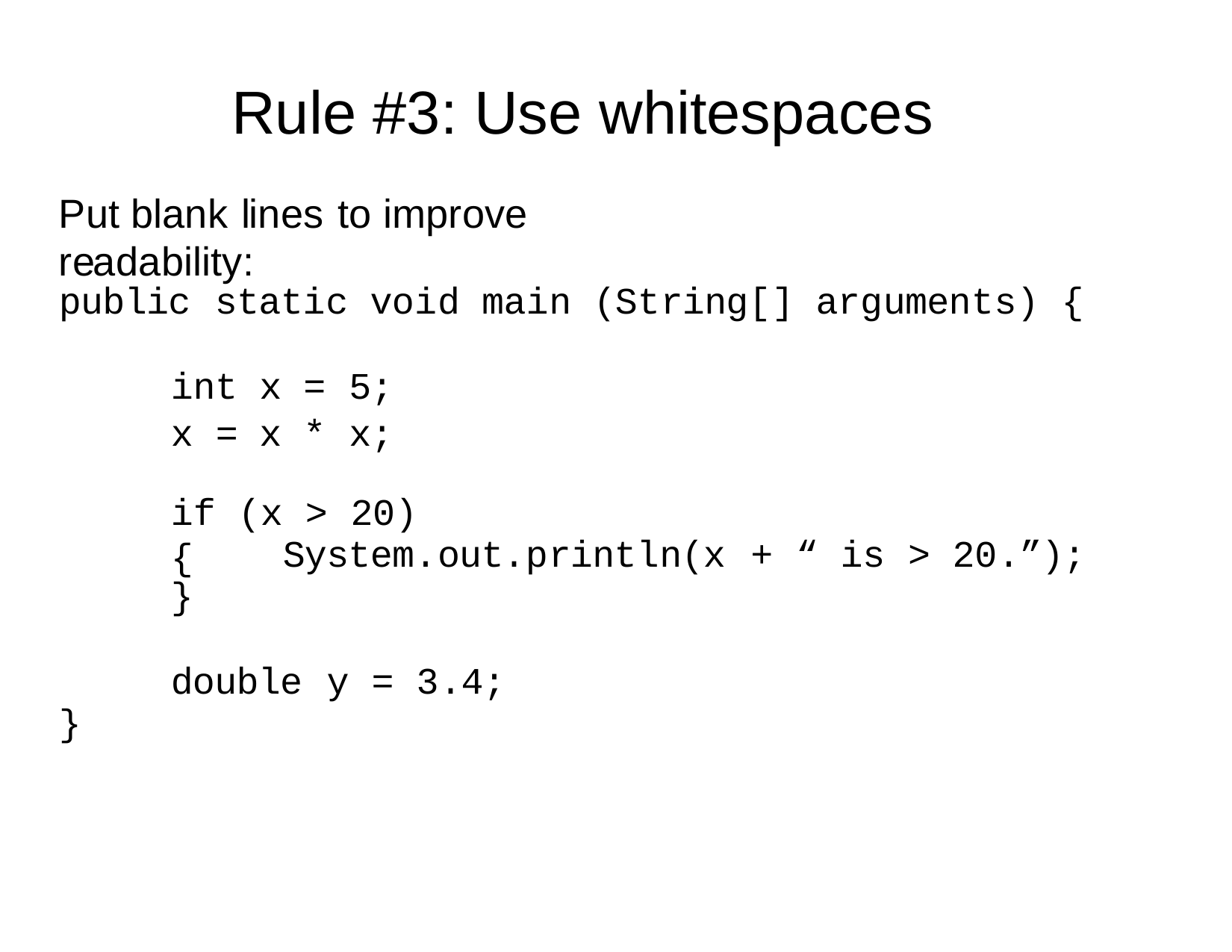

# Rule #3: Use whitespaces
Put blank lines to improve readability:
public
static void main (String[] arguments) {
| int | x | = | 5; |
| --- | --- | --- | --- |
| x = | x | \* | x; |
if (x > 20) {
System.out.println(x
+ “ is > 20.”);
}
double
y = 3.4;
}